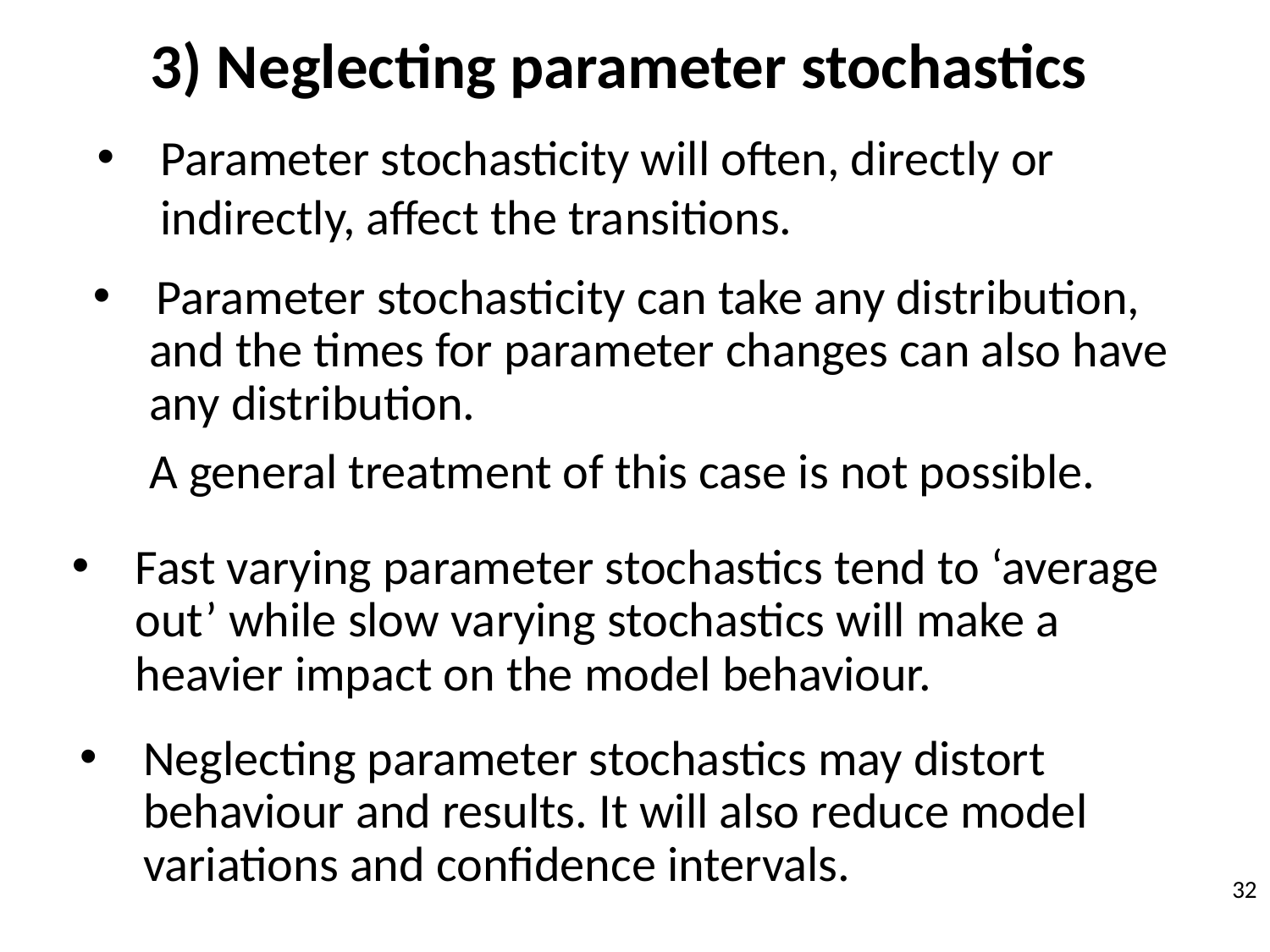

# 3) Neglecting parameter stochastics
Parameter stochasticity will often, directly or indirectly, affect the transitions.
Parameter stochasticity can take any distribution,
     and the times for parameter changes can also have
     any distribution.

     A general treatment of this case is not possible.
Fast varying parameter stochastics tend to ‘average out’ while slow varying stochastics will make a heavier impact on the model behaviour.
Neglecting parameter stochastics may distort behaviour and results. It will also reduce model variations and confidence intervals.
32